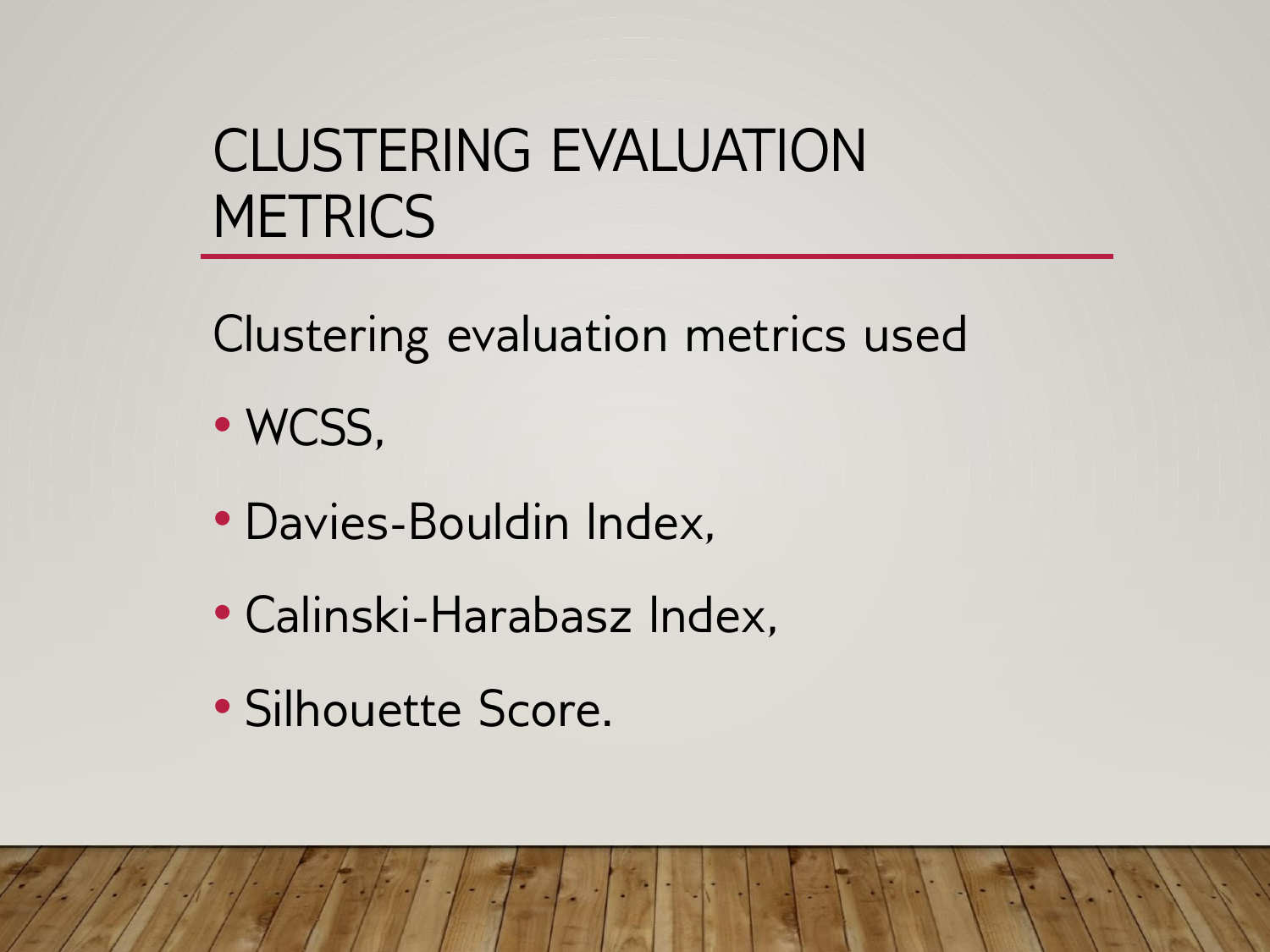

# CLUSTERING EVALUATION METRICS
Clustering evaluation metrics used
WCSS,
Davies-Bouldin Index,
Calinski-Harabasz Index,
Silhouette Score.